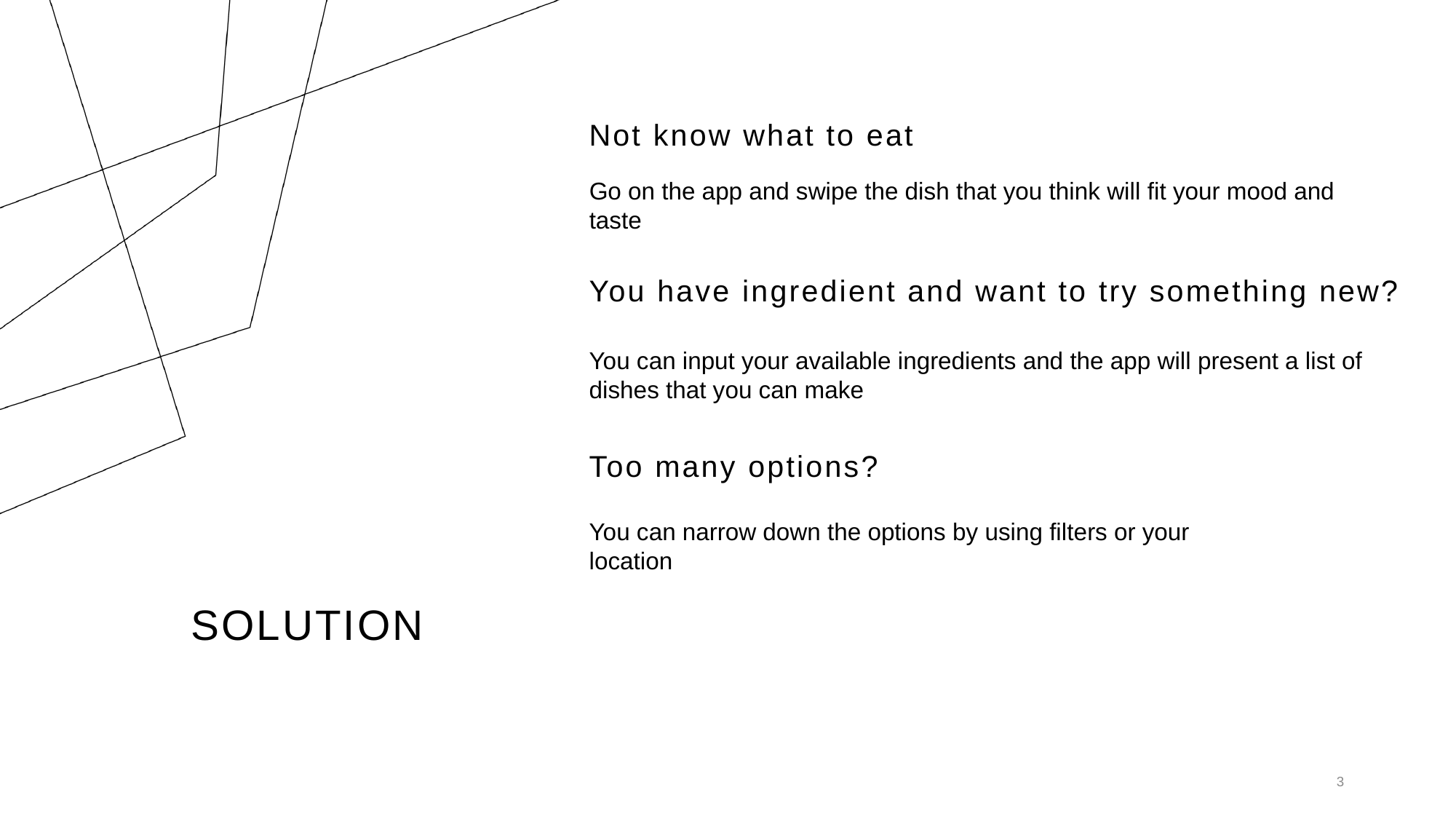

Not know what to eat
Go on the app and swipe the dish that you think will fit your mood and taste
You have ingredient and want to try something new?
You can input your available ingredients and the app will present a list of dishes that you can make
Too many options?
# Solution
You can narrow down the options by using filters or your location
3